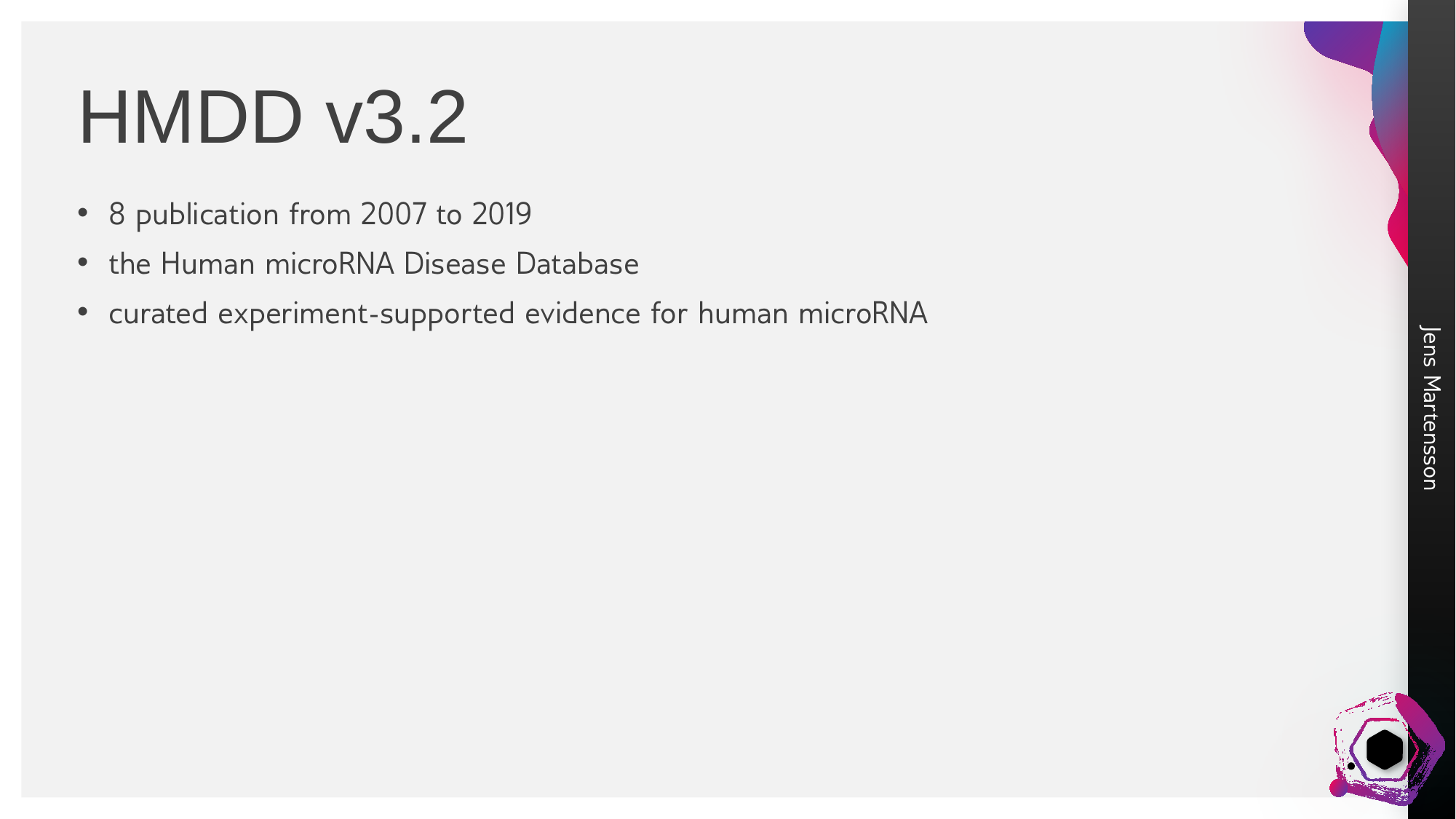

# HMDD v3.2
8 publication from 2007 to 2019
the Human microRNA Disease Database
curated experiment-supported evidence for human microRNA